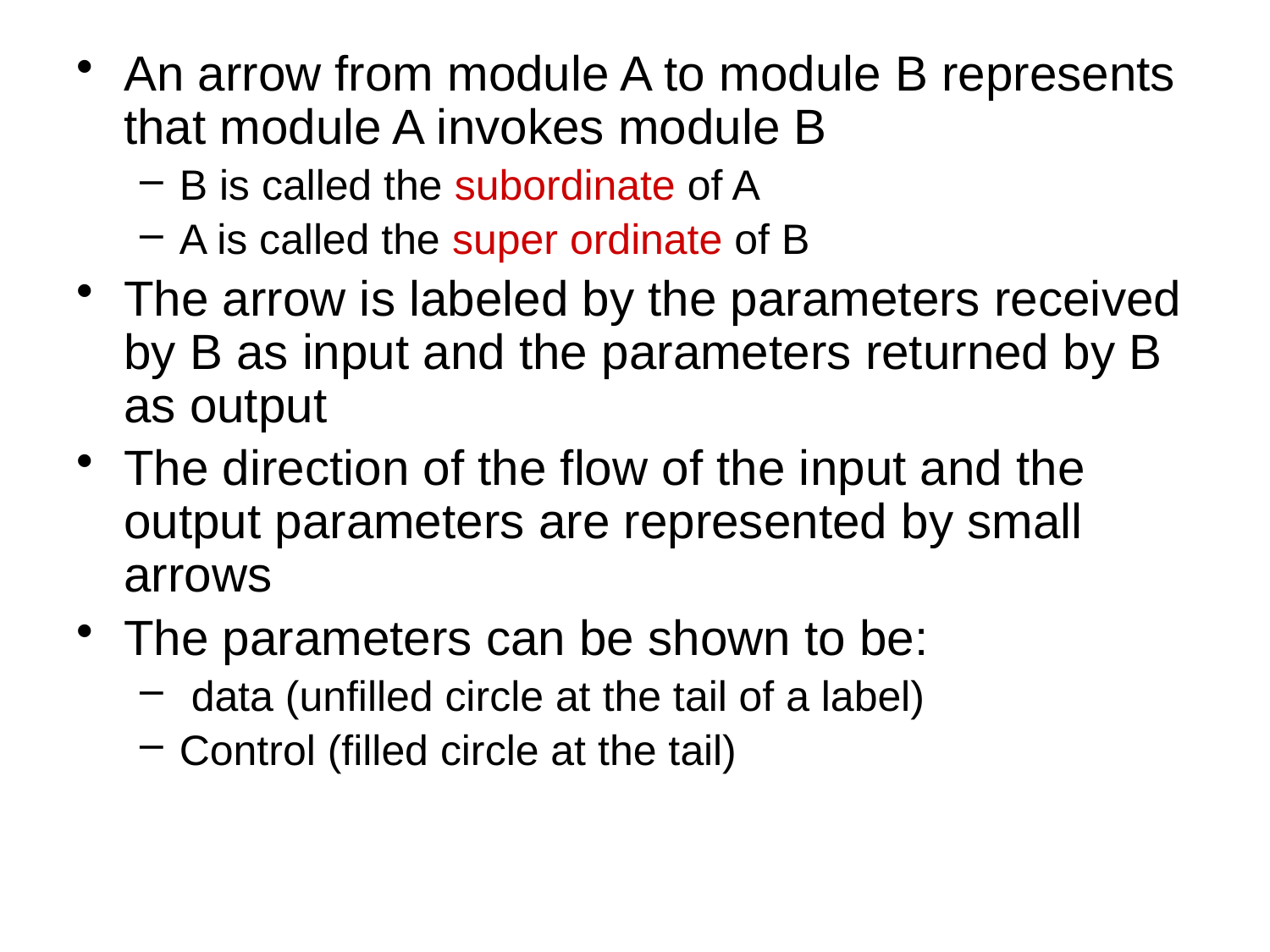

An arrow from module A to module B represents that module A invokes module B
B is called the subordinate of A
A is called the super ordinate of B
The arrow is labeled by the parameters received by B as input and the parameters returned by B as output
The direction of the flow of the input and the output parameters are represented by small arrows
The parameters can be shown to be:
 data (unfilled circle at the tail of a label)
Control (filled circle at the tail)